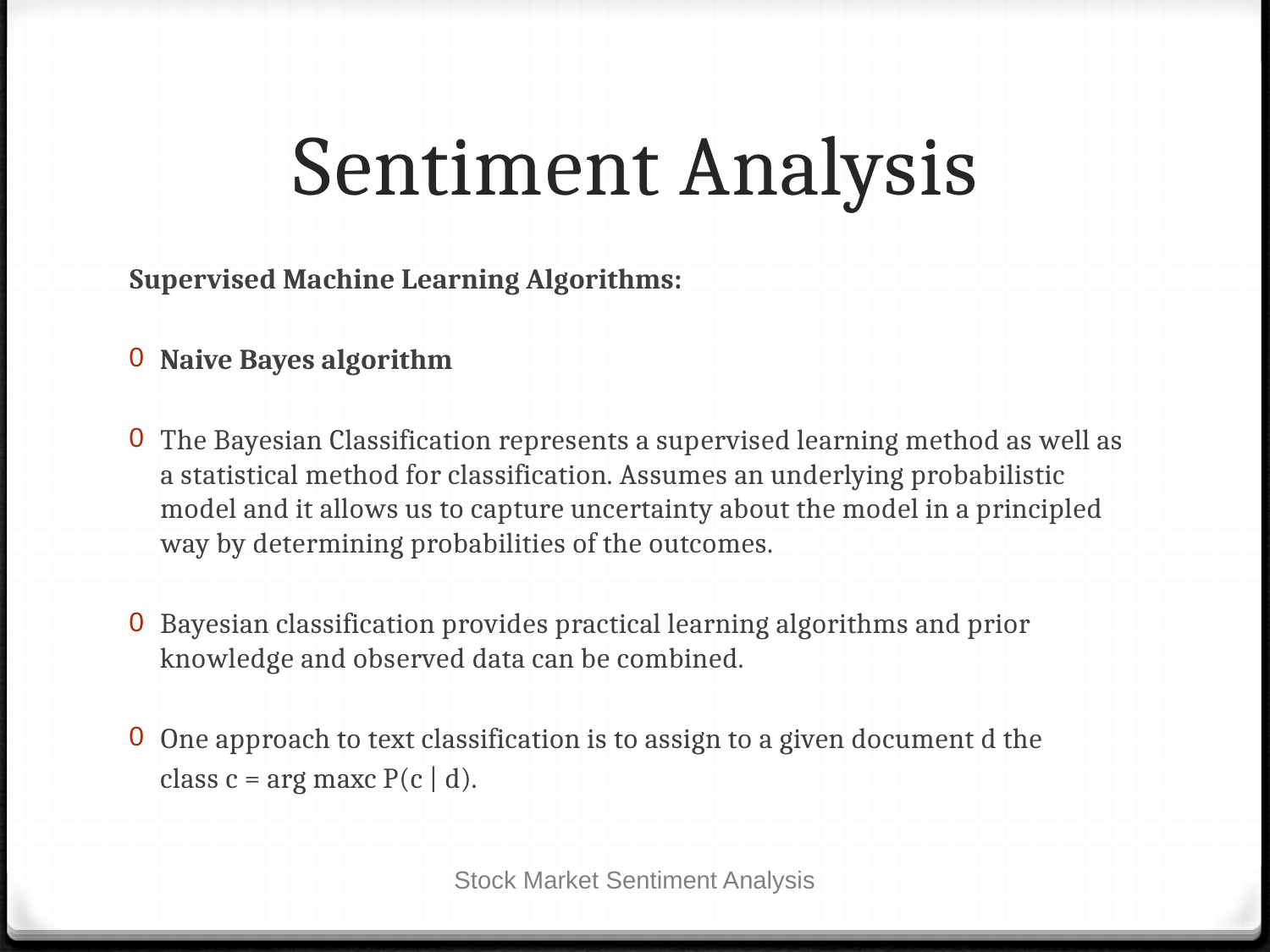

# Sentiment Analysis
Supervised Machine Learning Algorithms:

Naive Bayes algorithm

The Bayesian Classification represents a supervised learning method as well as a statistical method for classification. Assumes an underlying probabilistic model and it allows us to capture uncertainty about the model in a principled way by determining probabilities of the outcomes.

Bayesian classification provides practical learning algorithms and prior knowledge and observed data can be combined.

One approach to text classification is to assign to a given document d the
	class c = arg maxc P(c | d).

Stock Market Sentiment Analysis